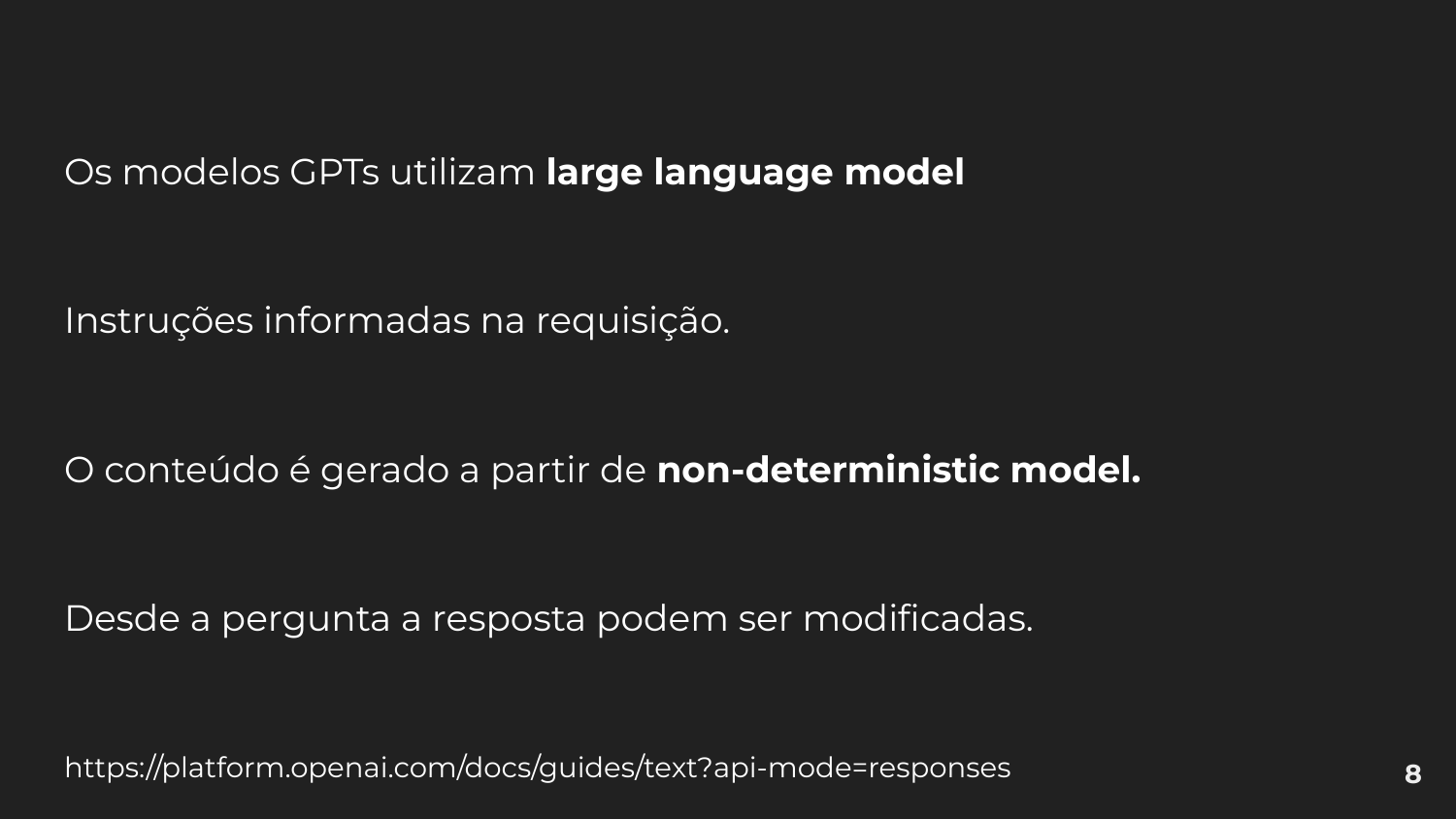

Os modelos GPTs utilizam large language model

Instruções informadas na requisição.

O conteúdo é gerado a partir de non-deterministic model.

Desde a pergunta a resposta podem ser modificadas.
https://platform.openai.com/docs/guides/text?api-mode=responses
8